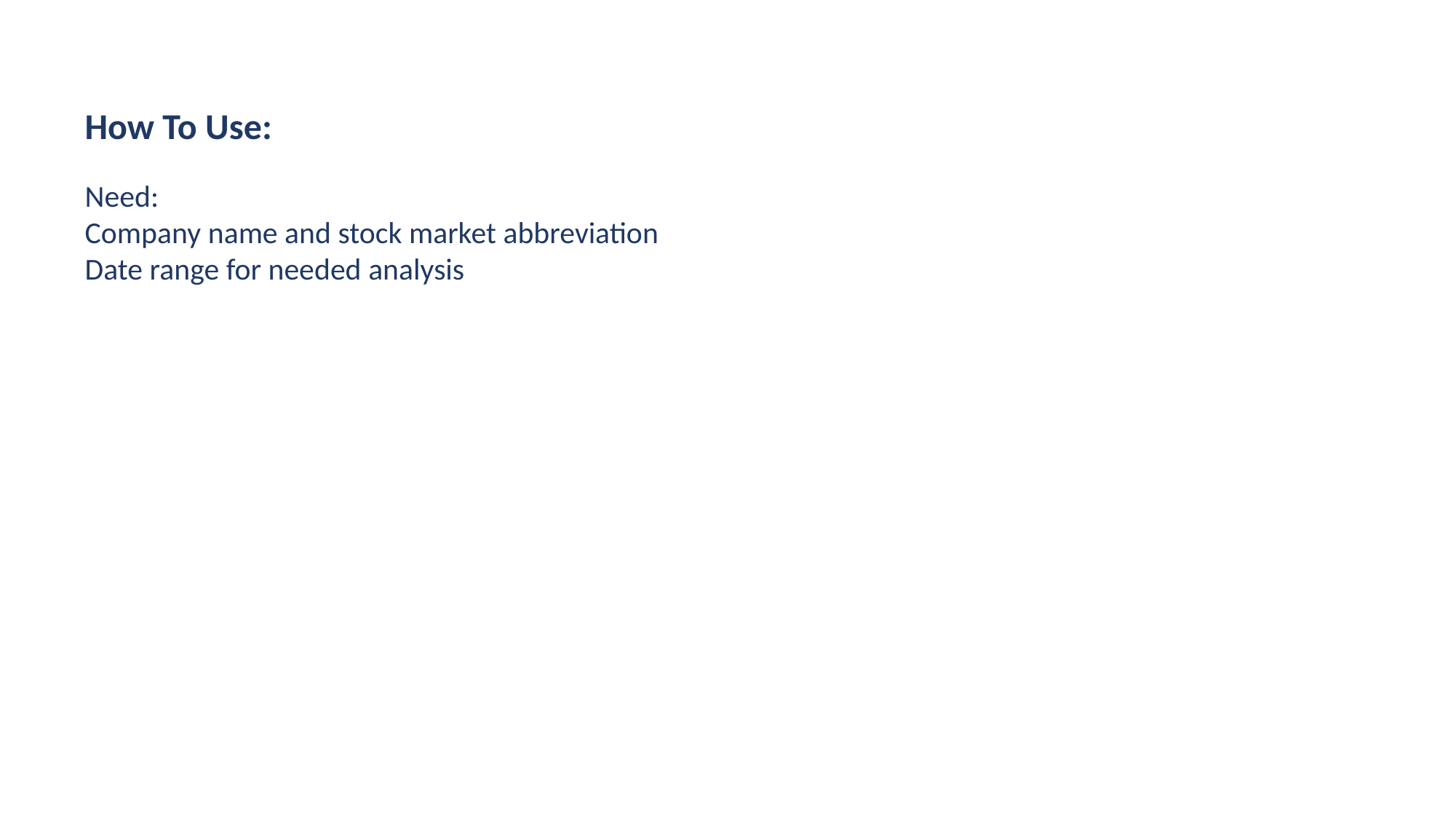

How To Use:

Need:
Company name and stock market abbreviation
Date range for needed analysis